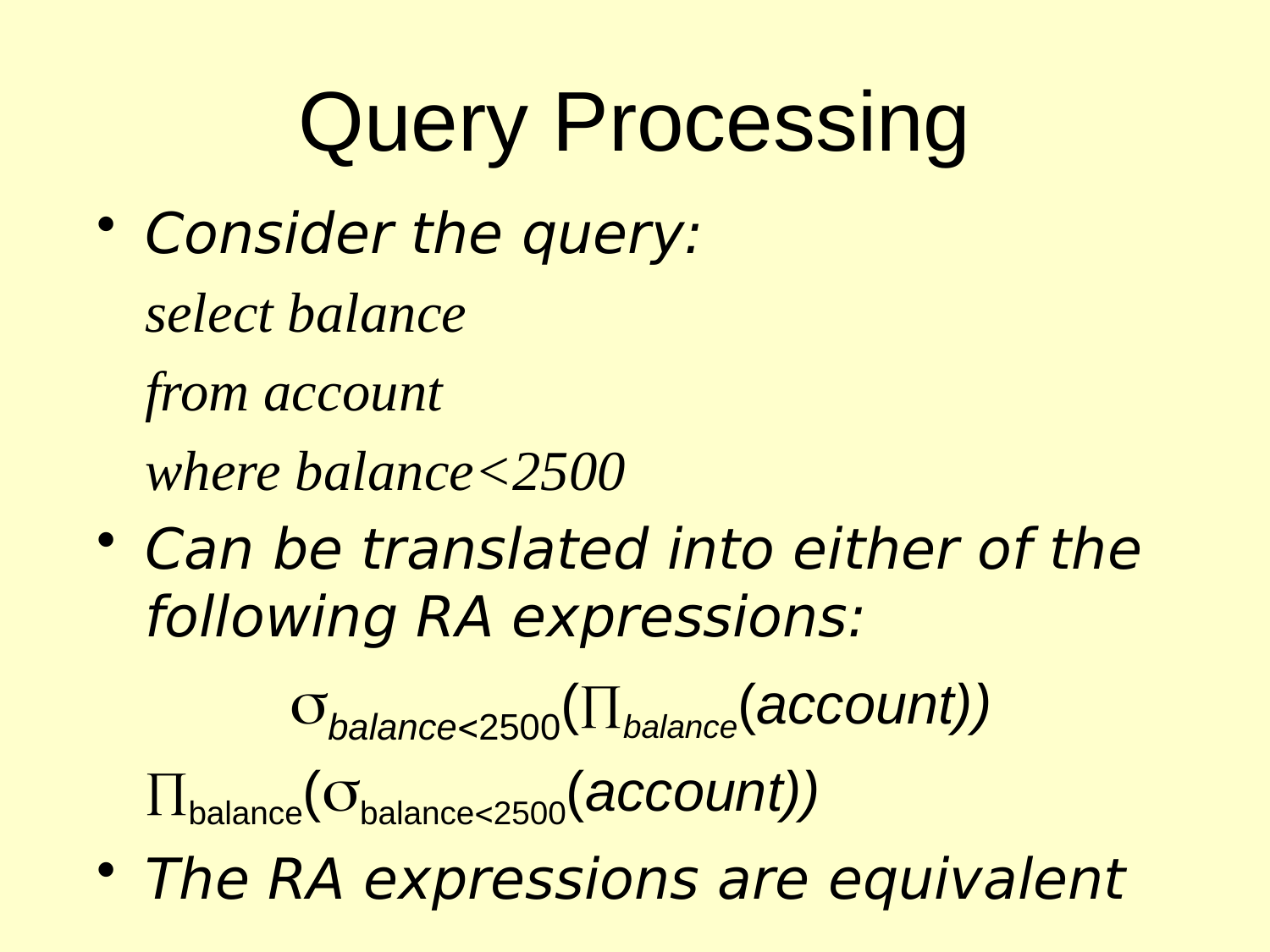

# Query Processing
Consider the query:
	select balance
	from account
	where balance<2500
Can be translated into either of the following RA expressions:
		 σbalance<2500(∏balance(account)) 	 	∏balance(σbalance<2500(account))
The RA expressions are equivalent